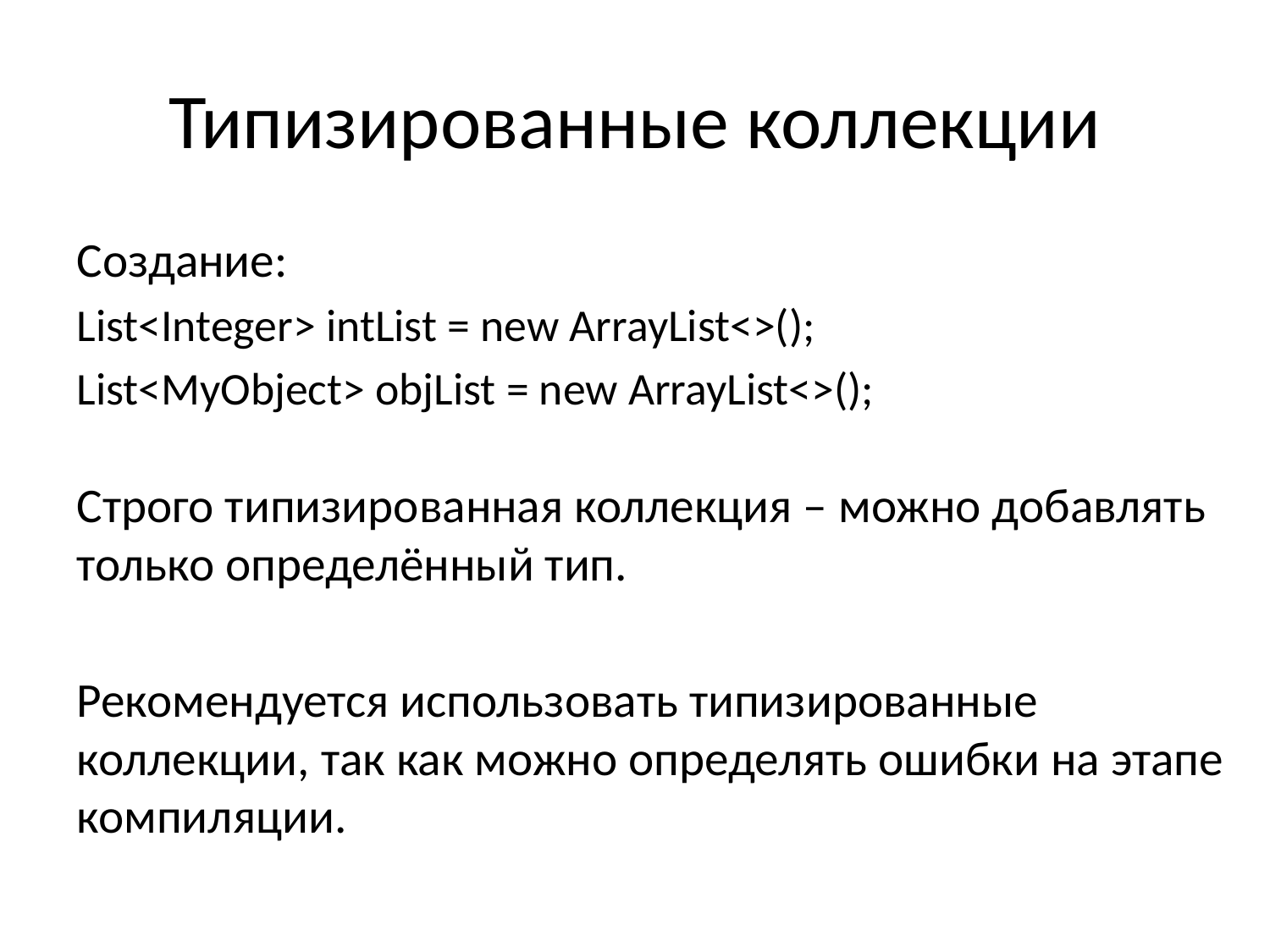

# Типизированные коллекции
	Создание:
	List<Integer> intList = new ArrayList<>();
	List<MyObject> objList = new ArrayList<>();

	Строго типизированная коллекция – можно добавлять только определённый тип.

	Рекомендуется использовать типизированные коллекции, так как можно определять ошибки на этапе компиляции.